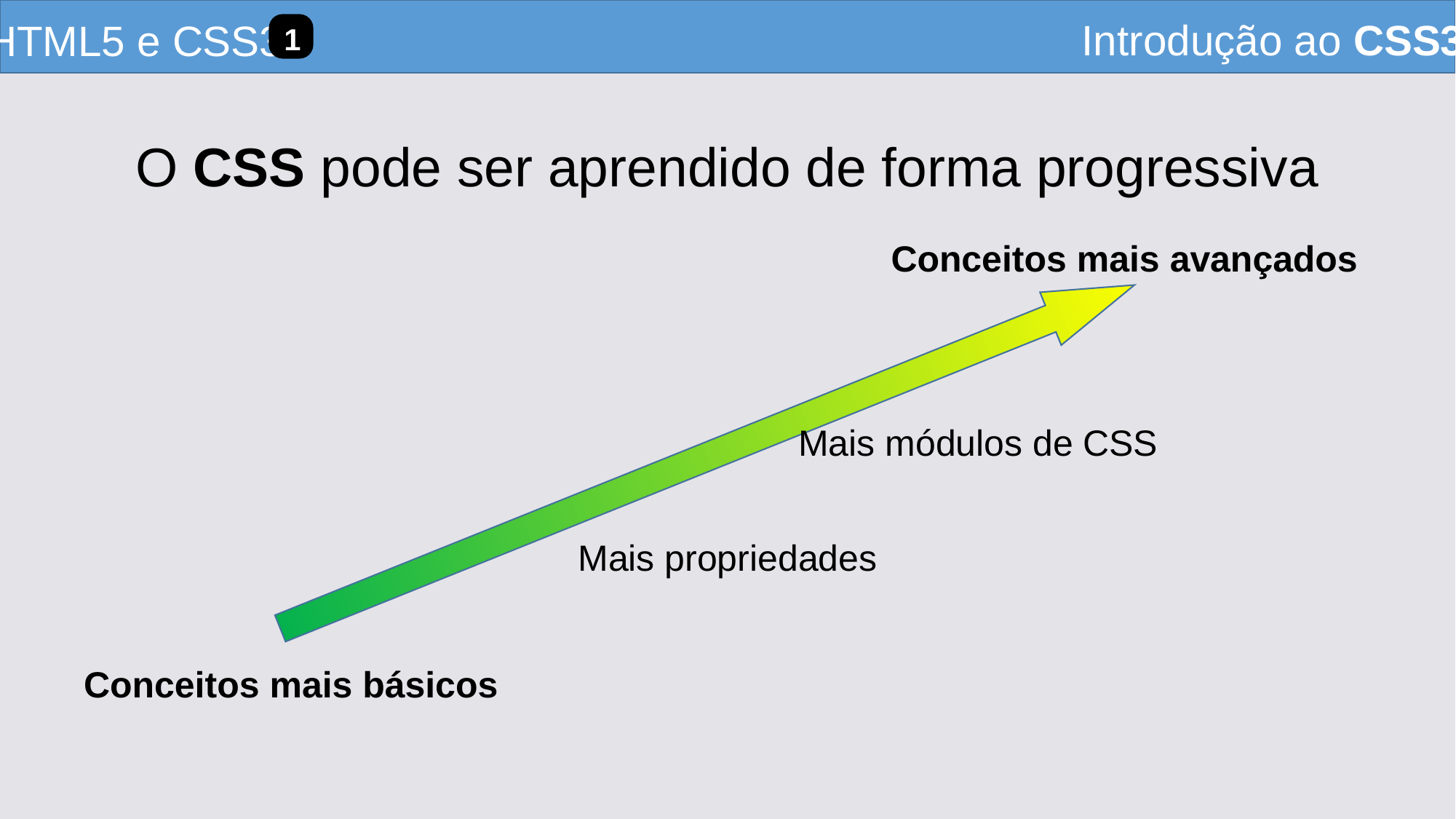

Introdução ao CSS3
HTML5 e CSS3
1
O CSS pode ser aprendido de forma progressiva
Conceitos mais avançados
Mais módulos de CSS

Mais propriedades
Conceitos mais básicos